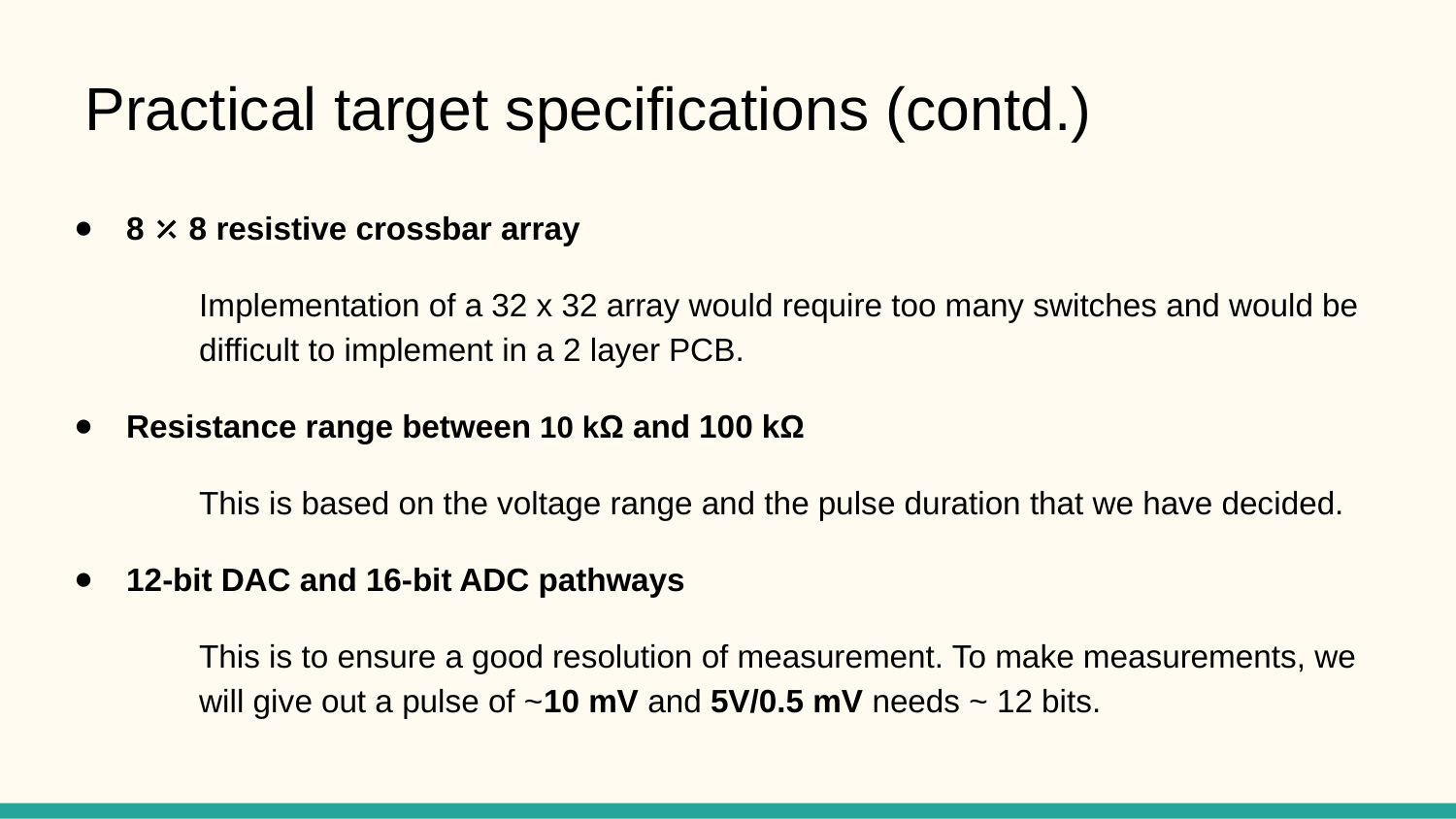

# Practical target specifications (contd.)
8 ⤫ 8 resistive crossbar array
Implementation of a 32 x 32 array would require too many switches and would be difficult to implement in a 2 layer PCB.
Resistance range between 10 kΩ and 100 kΩ
This is based on the voltage range and the pulse duration that we have decided.
12-bit DAC and 16-bit ADC pathways
This is to ensure a good resolution of measurement. To make measurements, we will give out a pulse of ~10 mV and 5V/0.5 mV needs ~ 12 bits.